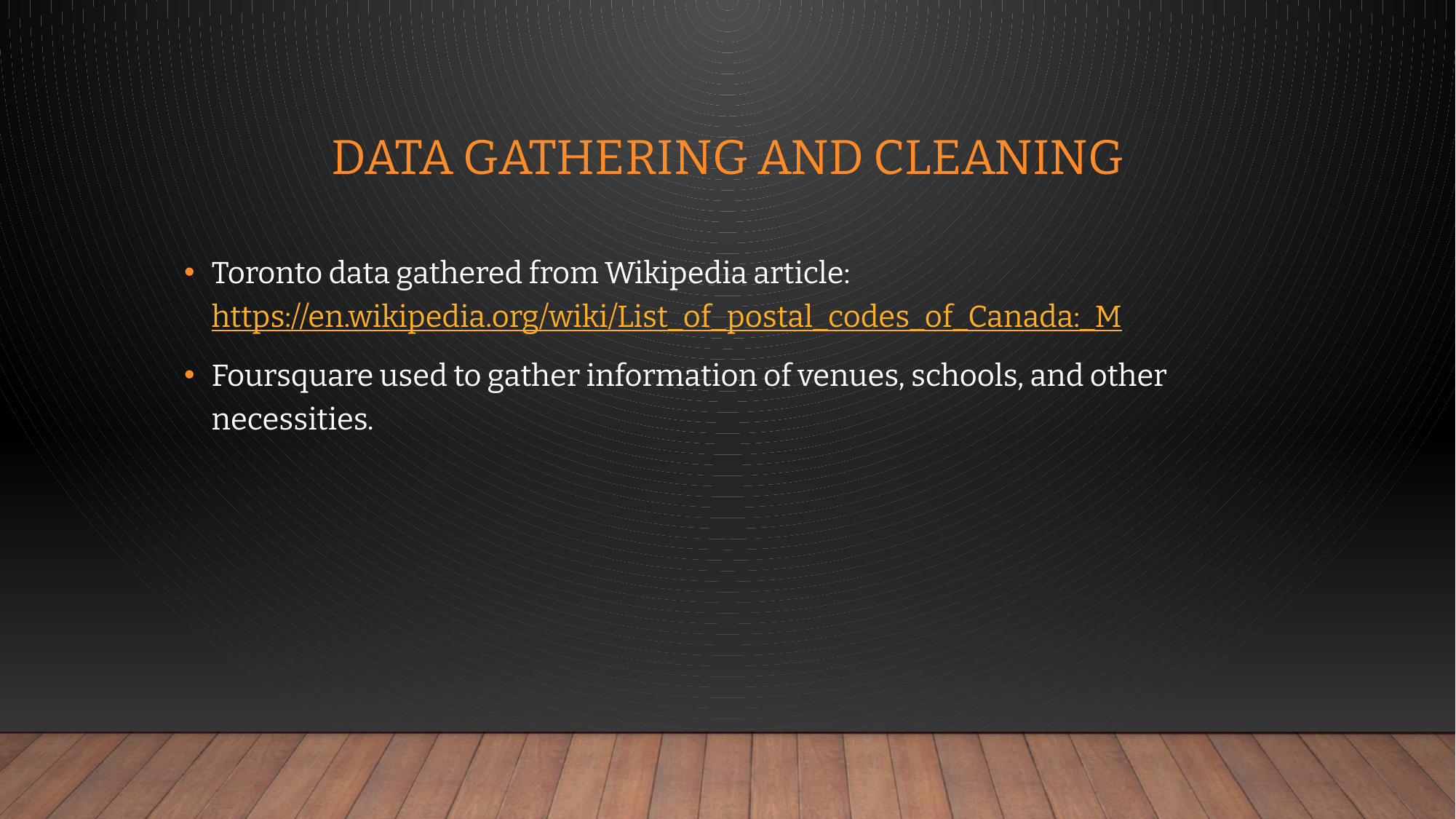

# Data Gathering and cleaning
Toronto data gathered from Wikipedia article:  https://en.wikipedia.org/wiki/List_of_postal_codes_of_Canada:_M
Foursquare used to gather information of venues, schools, and other necessities.